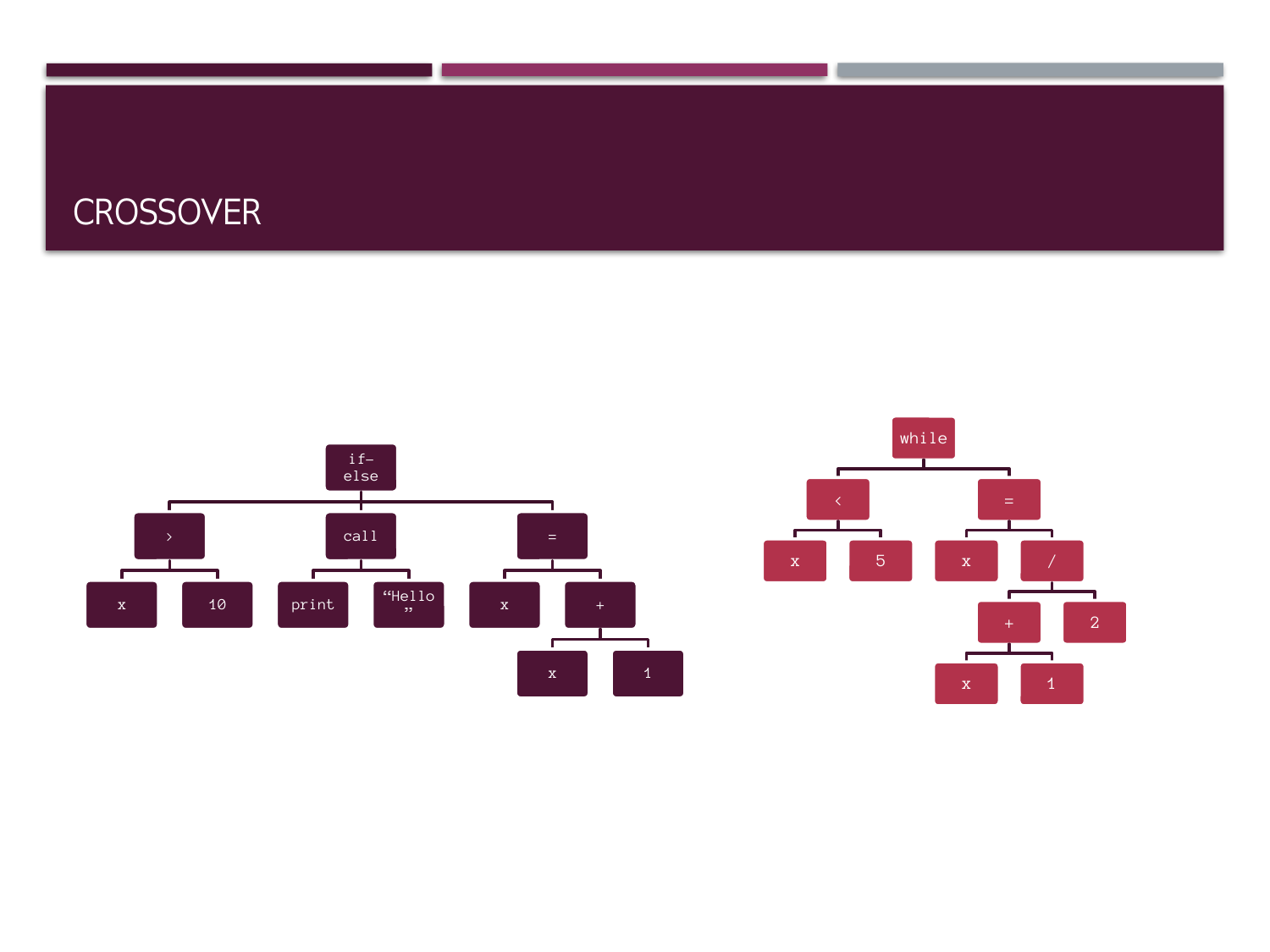

# Crossover
if-else
>
x
10
call
print
“Hello”
=
x
+
x
1
while
<
x
5
=
x
/
+
x
1
2